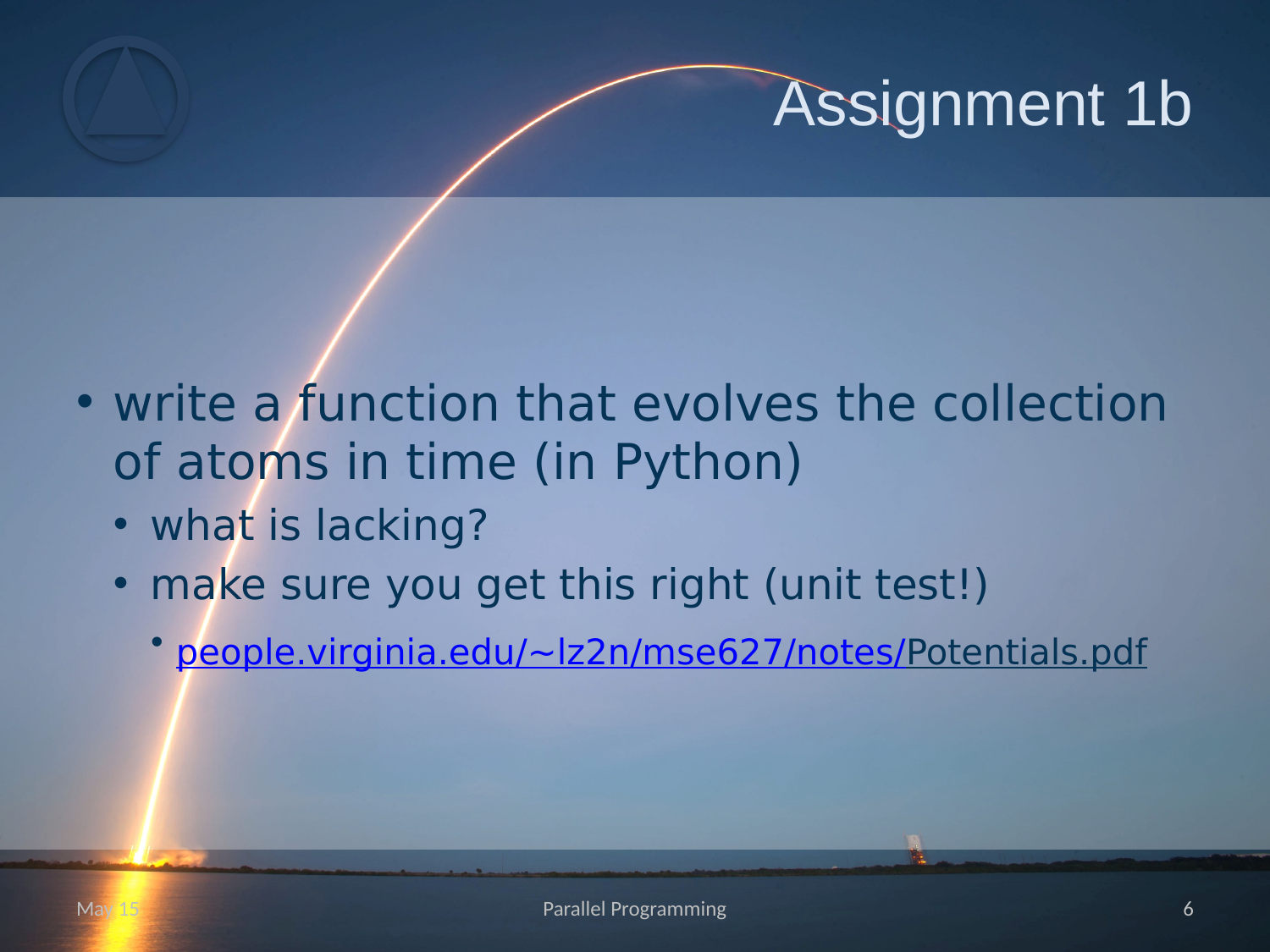

# Assignment 1b
write a function that evolves the collection of atoms in time (in Python)
what is lacking?
make sure you get this right (unit test!)
people.virginia.edu/~lz2n/mse627/notes/Potentials.pdf
May 15
Parallel Programming
6